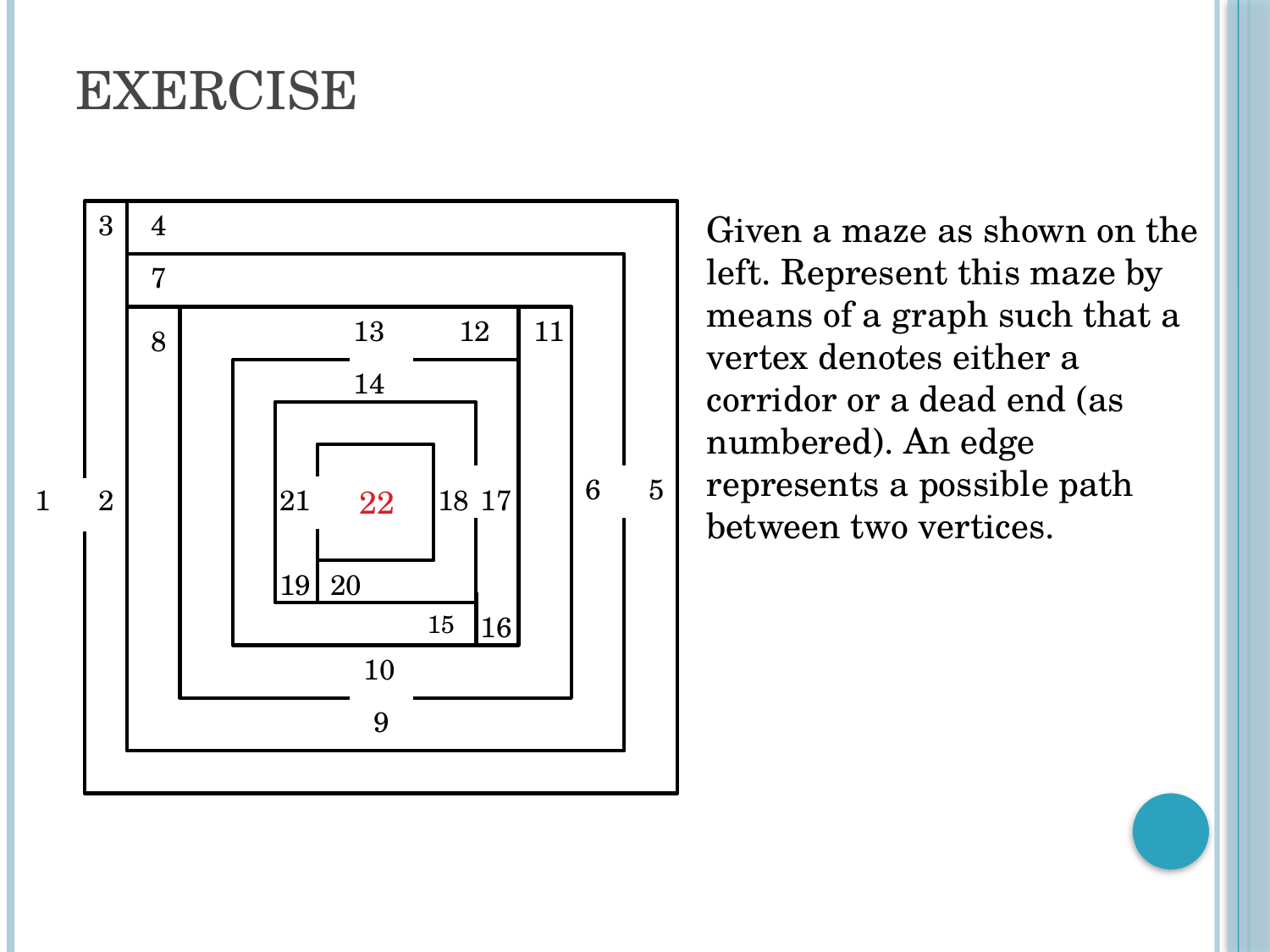

# Exercise

3
4
Given a maze as shown on the left. Represent this maze by means of a graph such that a vertex denotes either a corridor or a dead end (as numbered). An edge represents a possible path between two vertices.

7

13
12
11
8

14

6
5
1
2
21
22
18
17
19
20
15
16
10
9